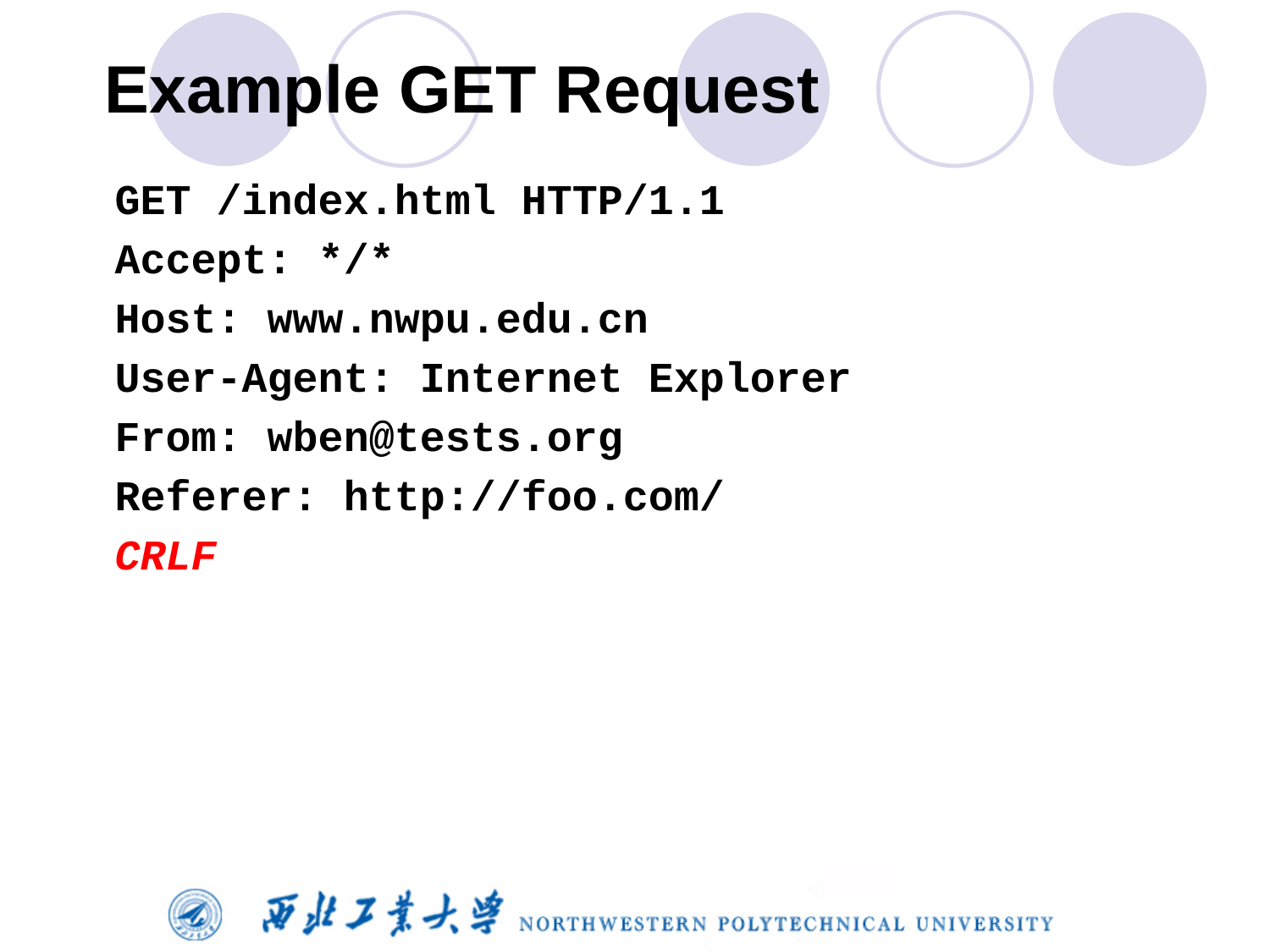

# Example GET Request
GET /index.html HTTP/1.1
Accept: */*
Host: www.nwpu.edu.cn
User-Agent: Internet Explorer
From: wben@tests.org
Referer: http://foo.com/
CRLF